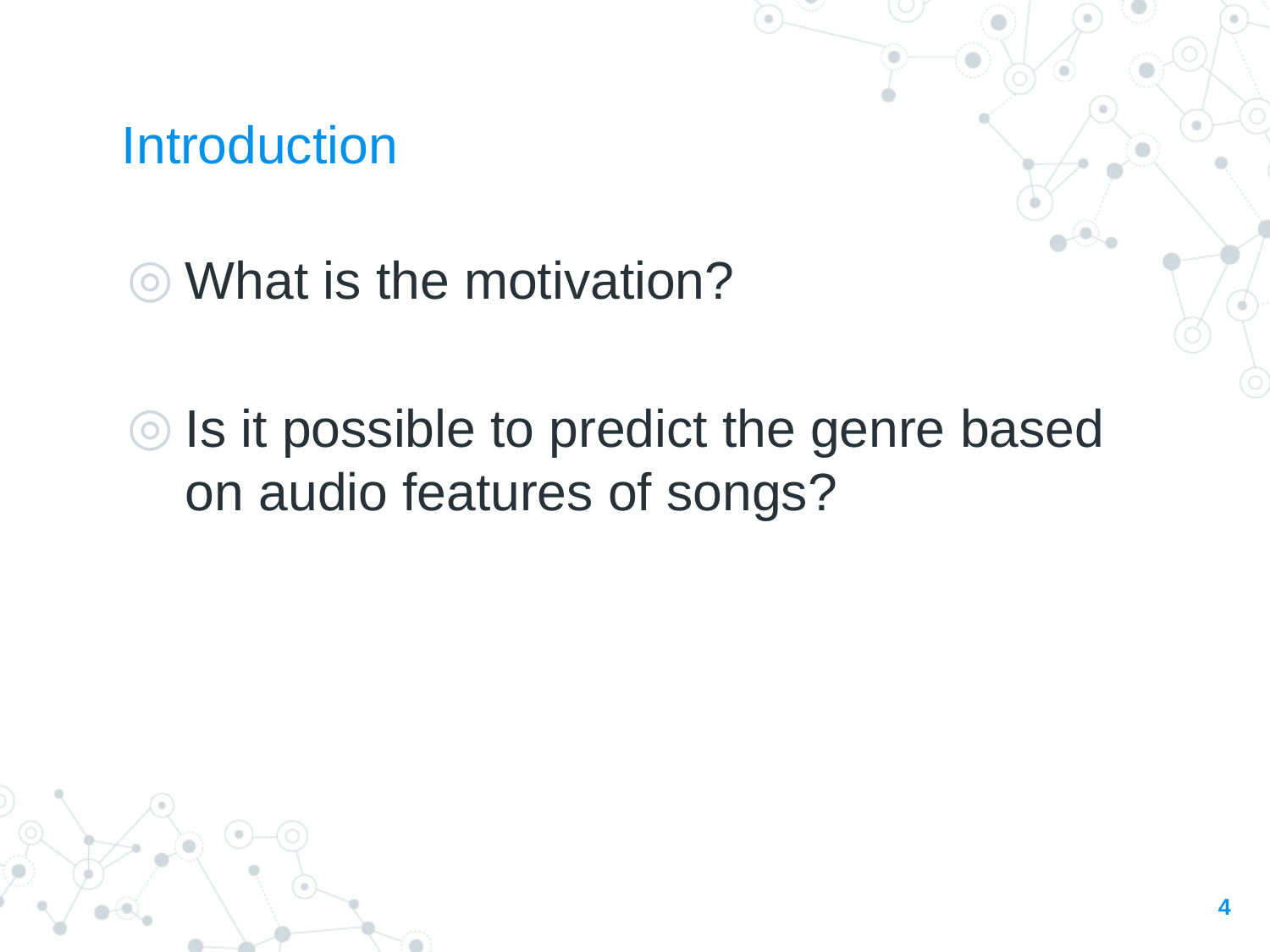

# Introduction
What is the motivation?

Is it possible to predict the genre based on audio features of songs?

4